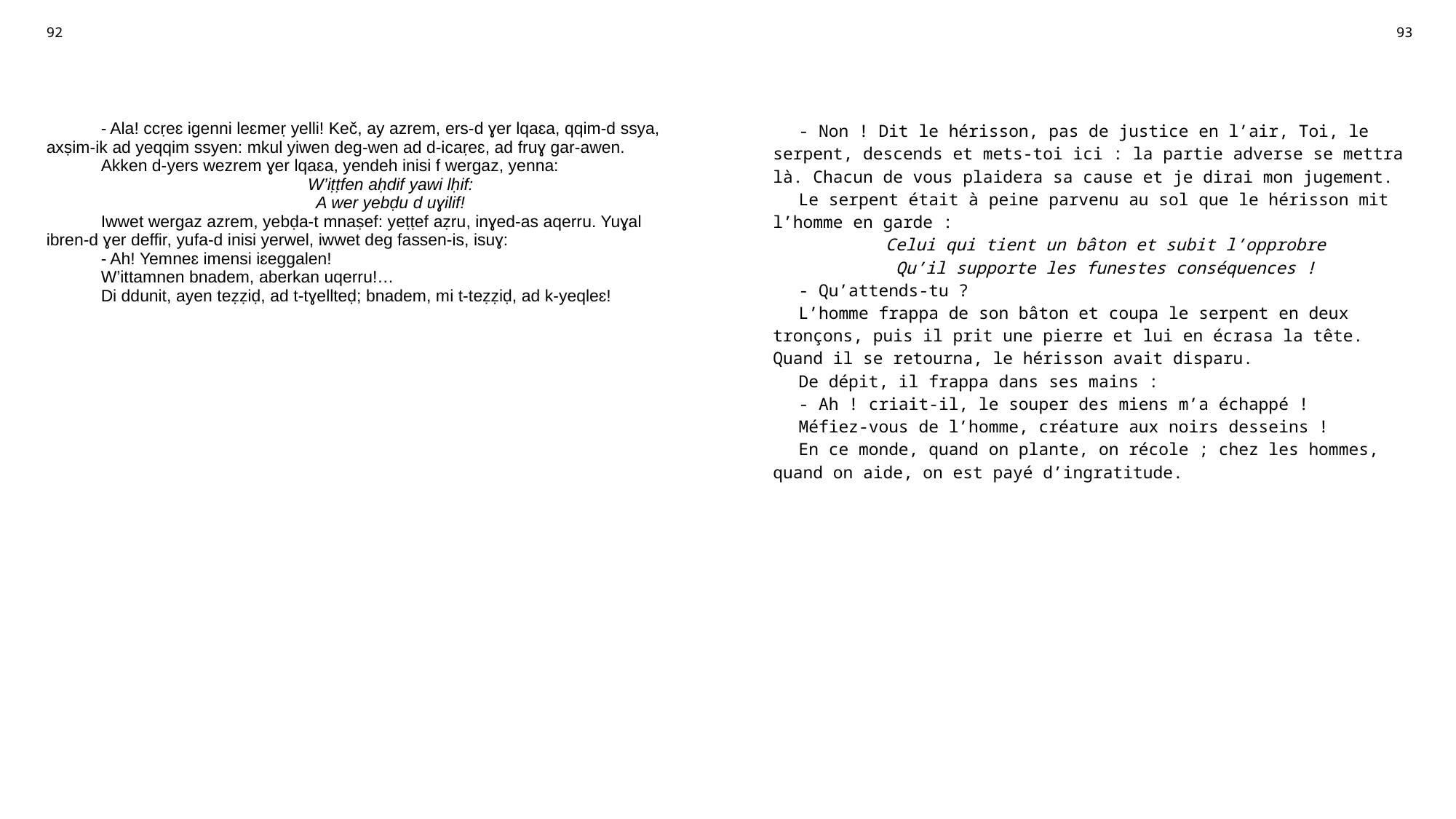

| 92 |  | 93 |
| --- | --- | --- |
|  |  |  |
| - Ala! ccṛeɛ igenni leɛmeṛ yelli! Keč, ay azrem, ers-d ɣer lqaɛa, qqim-d ssya, axṣim-ik ad yeqqim ssyen: mkul yiwen deg-wen ad d-icaṛeɛ, ad fruɣ gar-awen. Akken d-yers wezrem ɣer lqaɛa, yendeh inisi f wergaz, yenna: W’iṭṭfen aḥdif yawi lḥif: A wer yebḍu d uɣilif! Iwwet wergaz azrem, yebḍa-t mnaṣef: yeṭṭef aẓru, inɣed-as aqerru. Yuɣal ibren-d ɣer deffir, yufa-d inisi yerwel, iwwet deg fassen-is, isuɣ: - Ah! Yemneɛ imensi iɛeggalen! W’ittamnen bnadem, aberkan uqerru!… Di ddunit, ayen teẓẓiḍ, ad t-tɣellteḍ; bnadem, mi t-teẓẓiḍ, ad k-yeqleɛ! |  | - Non ! Dit le hérisson, pas de justice en l’air, Toi, le serpent, descends et mets-toi ici : la partie adverse se mettra là. Chacun de vous plaidera sa cause et je dirai mon jugement. Le serpent était à peine parvenu au sol que le hérisson mit l’homme en garde : Celui qui tient un bâton et subit l’opprobre Qu’il supporte les funestes conséquences ! - Qu’attends-tu ? L’homme frappa de son bâton et coupa le serpent en deux tronçons, puis il prit une pierre et lui en écrasa la tête. Quand il se retourna, le hérisson avait disparu. De dépit, il frappa dans ses mains : - Ah ! criait-il, le souper des miens m’a échappé ! Méfiez-vous de l’homme, créature aux noirs desseins ! En ce monde, quand on plante, on récole ; chez les hommes, quand on aide, on est payé d’ingratitude. |